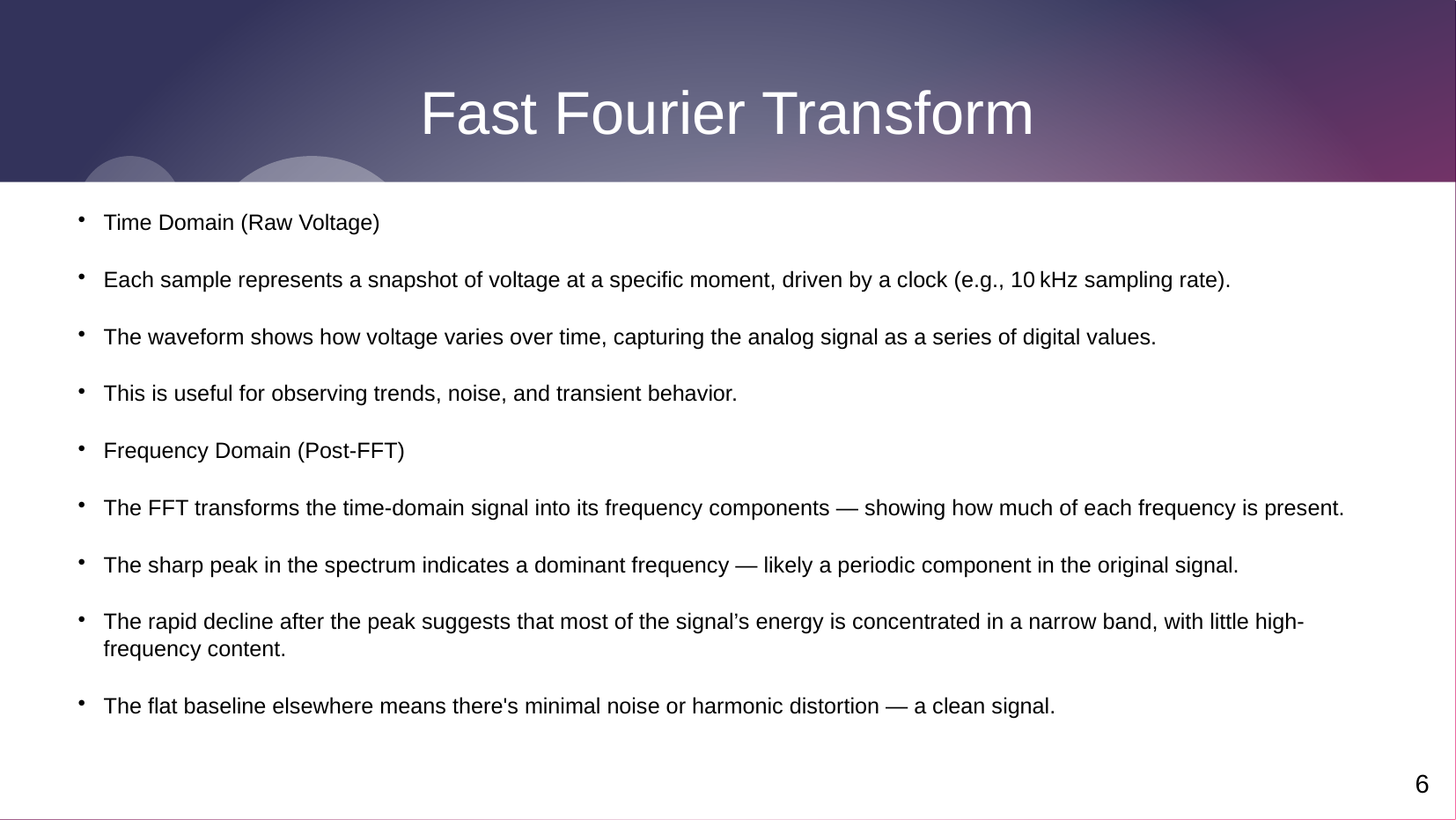

6
# Fast Fourier Transform
Time Domain (Raw Voltage)
Each sample represents a snapshot of voltage at a specific moment, driven by a clock (e.g., 10 kHz sampling rate).
The waveform shows how voltage varies over time, capturing the analog signal as a series of digital values.
This is useful for observing trends, noise, and transient behavior.
Frequency Domain (Post-FFT)
The FFT transforms the time-domain signal into its frequency components — showing how much of each frequency is present.
The sharp peak in the spectrum indicates a dominant frequency — likely a periodic component in the original signal.
The rapid decline after the peak suggests that most of the signal’s energy is concentrated in a narrow band, with little high-frequency content.
The flat baseline elsewhere means there's minimal noise or harmonic distortion — a clean signal.